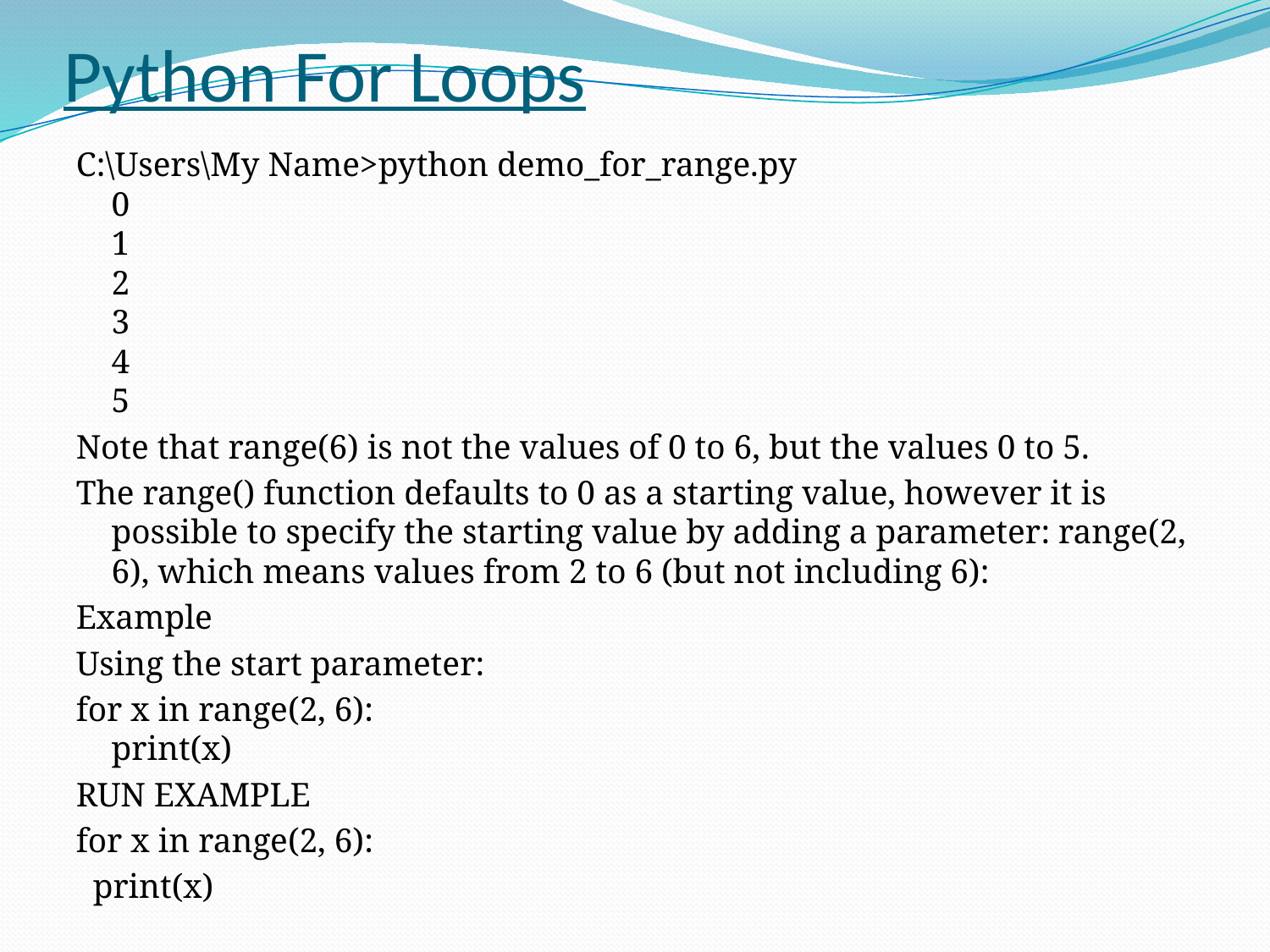

# Python For Loops
C:\Users\My Name>python demo_for_range.py
0
1
2
3
4
5
Note that range(6) is not the values of 0 to 6, but the values 0 to 5.
The range() function defaults to 0 as a starting value, however it is possible to specify the starting value by adding a parameter: range(2, 6), which means values from 2 to 6 (but not including 6):
Example
Using the start parameter:
for x in range(2, 6):
print(x)
RUN EXAMPLE
for x in range(2, 6):
  print(x)